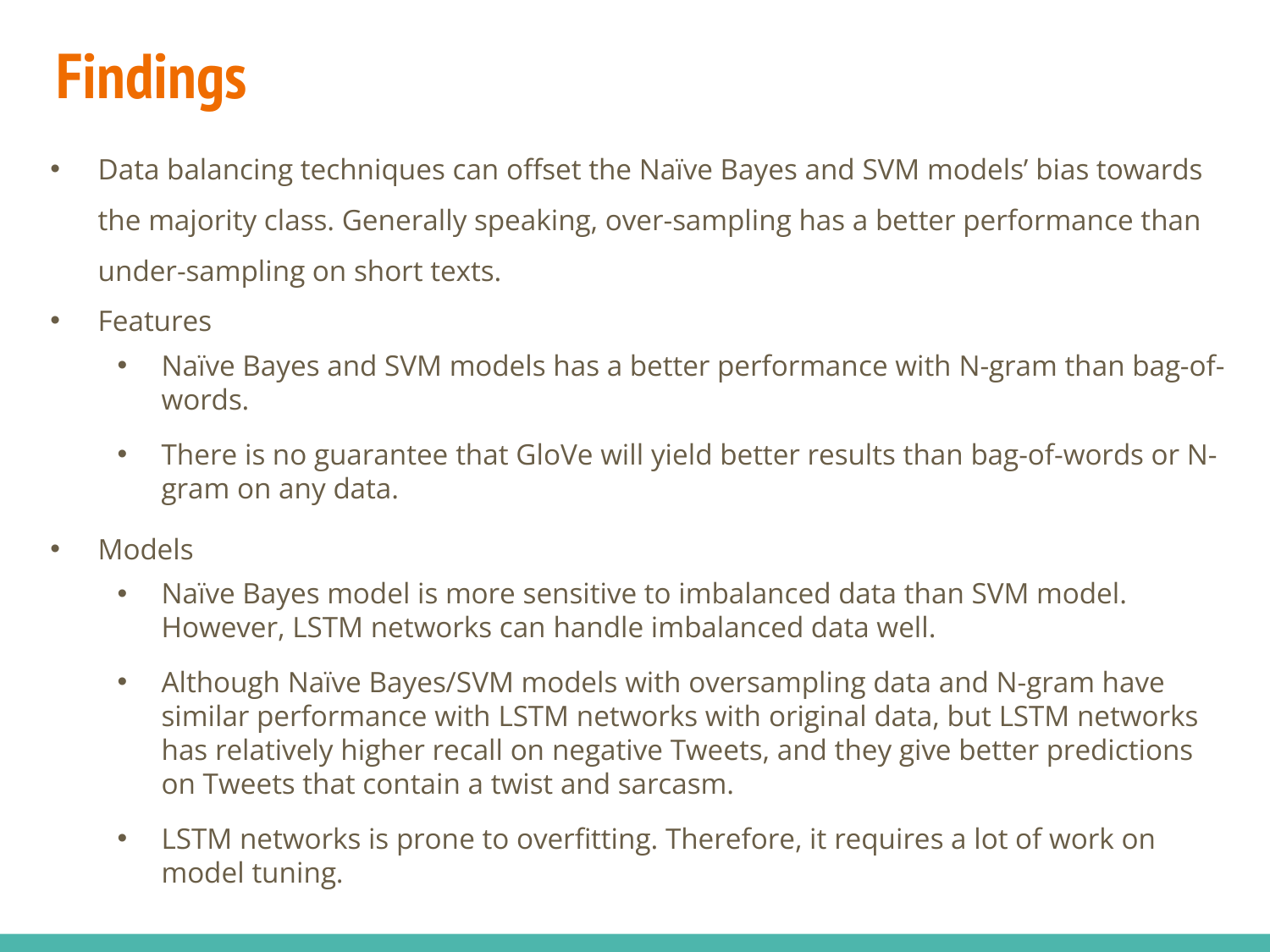

# Findings
Data balancing techniques can offset the Naïve Bayes and SVM models’ bias towards the majority class. Generally speaking, over-sampling has a better performance than under-sampling on short texts.
Features
Naïve Bayes and SVM models has a better performance with N-gram than bag-of-words.
There is no guarantee that GloVe will yield better results than bag-of-words or N-gram on any data.
Models
Naïve Bayes model is more sensitive to imbalanced data than SVM model. However, LSTM networks can handle imbalanced data well.
Although Naïve Bayes/SVM models with oversampling data and N-gram have similar performance with LSTM networks with original data, but LSTM networks has relatively higher recall on negative Tweets, and they give better predictions on Tweets that contain a twist and sarcasm.
LSTM networks is prone to overfitting. Therefore, it requires a lot of work on model tuning.